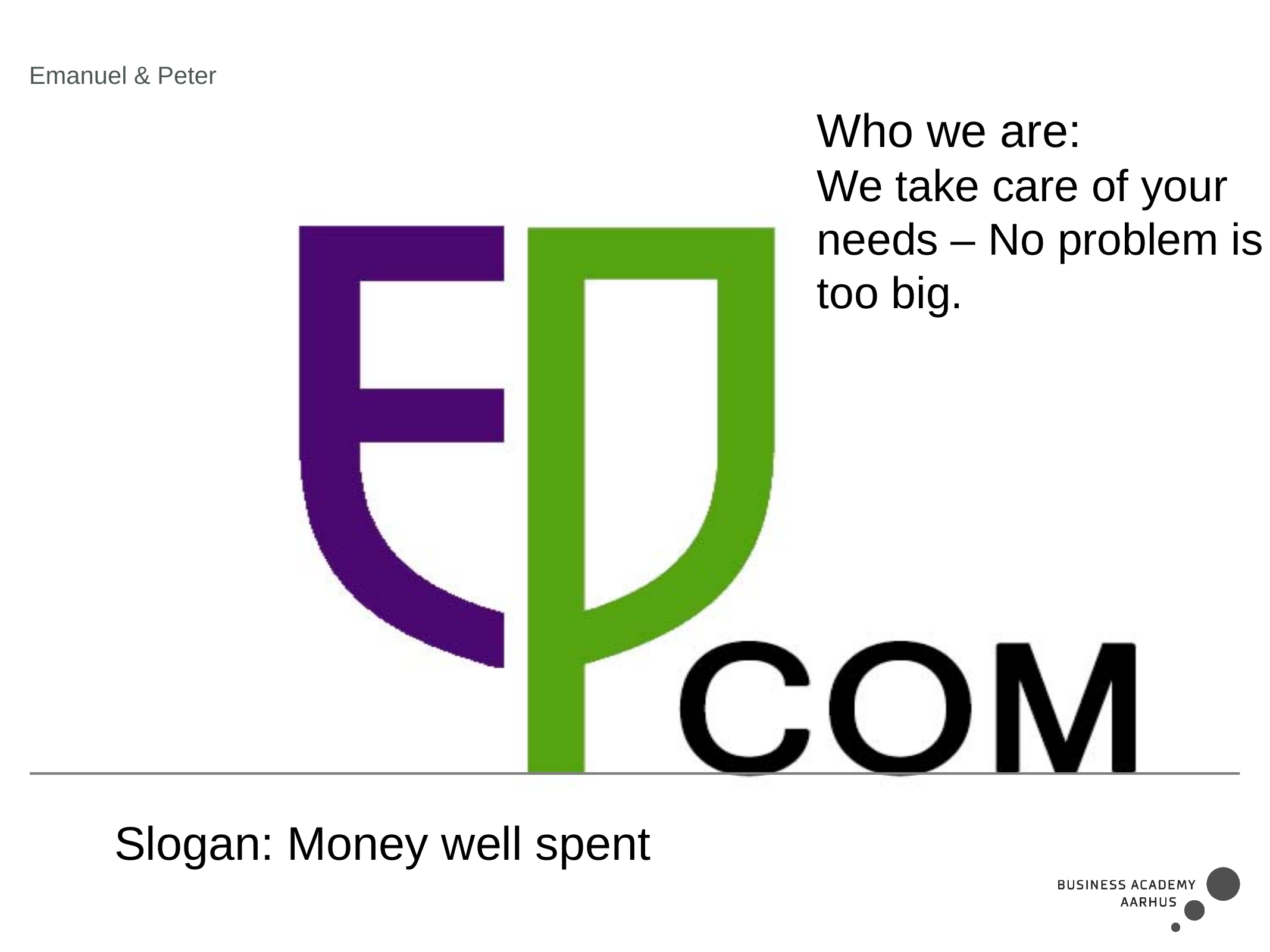

Emanuel & Peter
Who we are:
We take care of your needs – No problem is too big.
Slogan: Money well spent